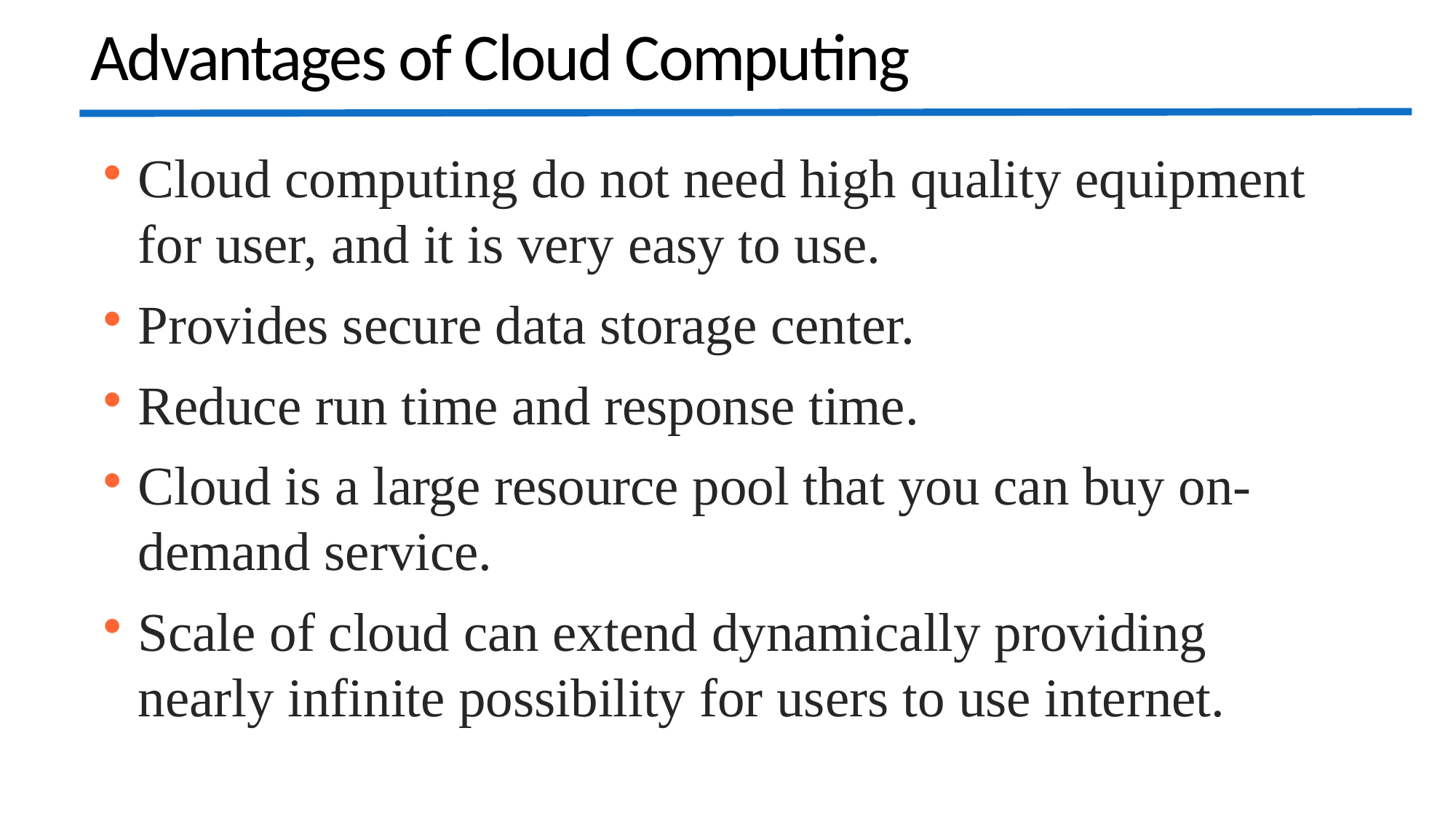

# Advantages of Cloud Computing
Cloud computing do not need high quality equipment for user, and it is very easy to use.
Provides secure data storage center.
Reduce run time and response time.
Cloud is a large resource pool that you can buy on-demand service.
Scale of cloud can extend dynamically providing nearly infinite possibility for users to use internet.